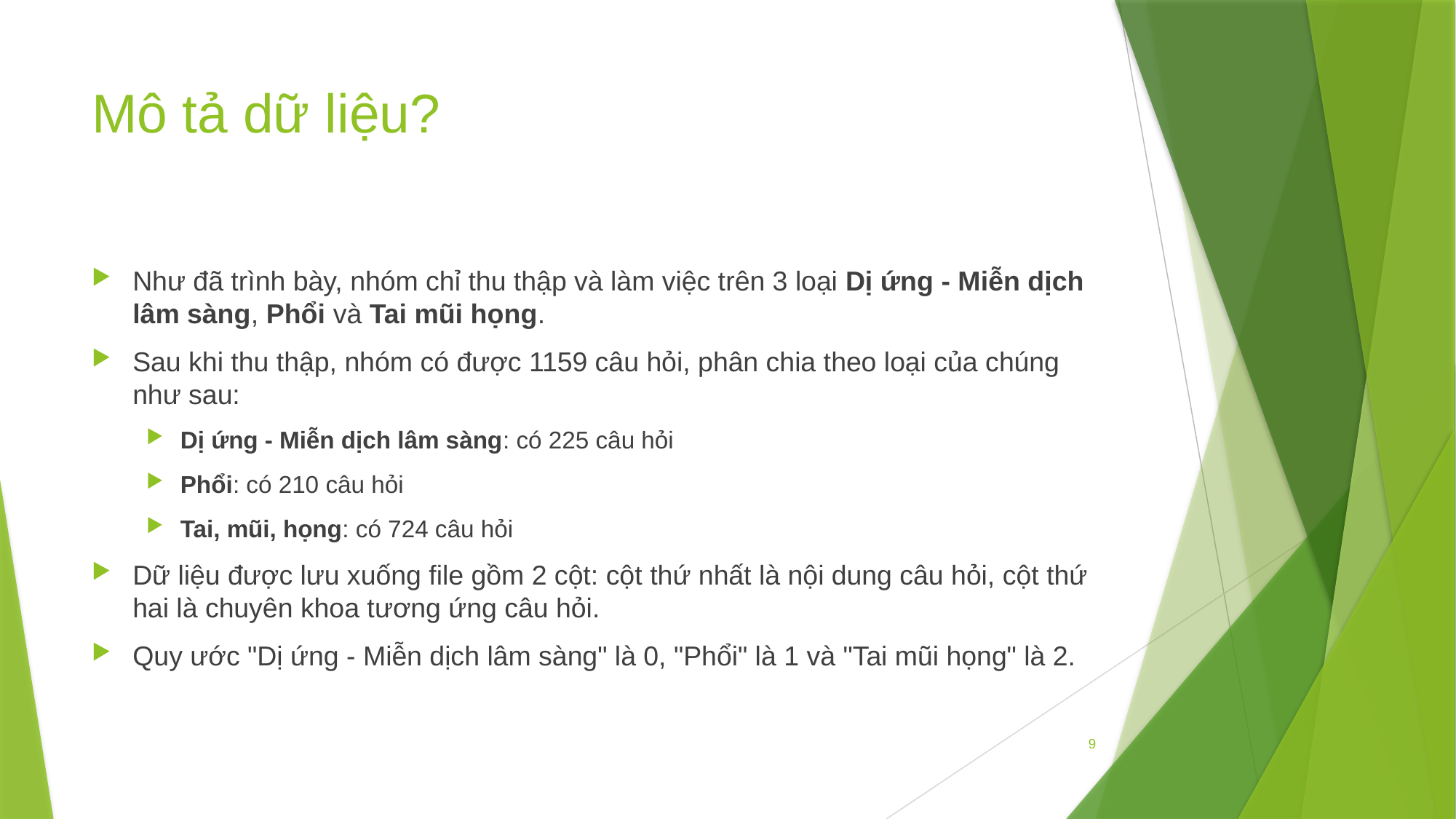

# Mô tả dữ liệu?
Như đã trình bày, nhóm chỉ thu thập và làm việc trên 3 loại Dị ứng - Miễn dịch lâm sàng, Phổi và Tai mũi họng.
Sau khi thu thập, nhóm có được 1159 câu hỏi, phân chia theo loại của chúng như sau:
Dị ứng - Miễn dịch lâm sàng: có 225 câu hỏi
Phổi: có 210 câu hỏi
Tai, mũi, họng: có 724 câu hỏi
Dữ liệu được lưu xuống file gồm 2 cột: cột thứ nhất là nội dung câu hỏi, cột thứ hai là chuyên khoa tương ứng câu hỏi.
Quy ước "Dị ứng - Miễn dịch lâm sàng" là 0, "Phổi" là 1 và "Tai mũi họng" là 2.

9